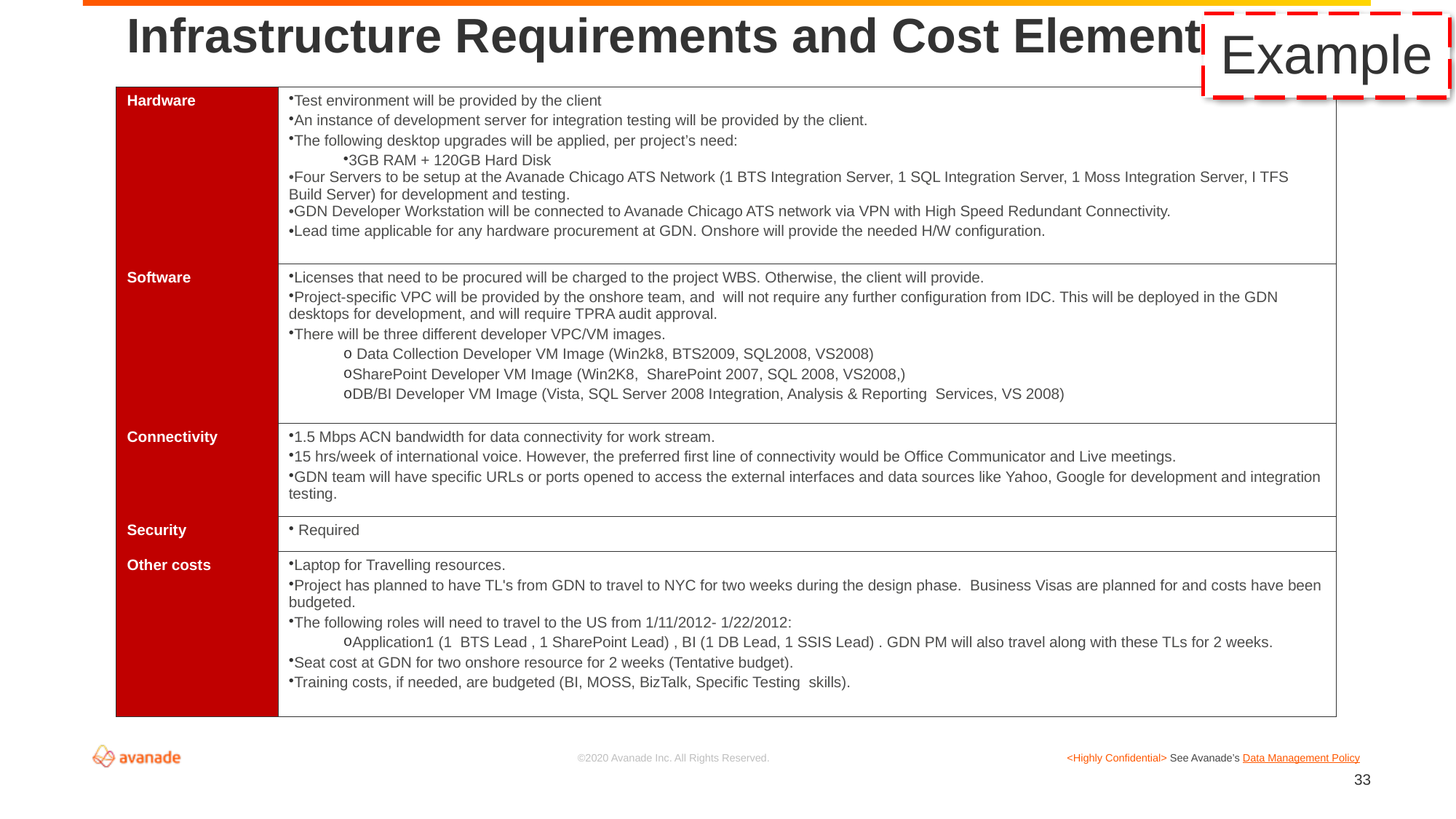

# Infrastructure Requirements and Cost Elements
Example
| Hardware | Test environment will be provided by the client An instance of development server for integration testing will be provided by the client. The following desktop upgrades will be applied, per project’s need: 3GB RAM + 120GB Hard Disk Four Servers to be setup at the Avanade Chicago ATS Network (1 BTS Integration Server, 1 SQL Integration Server, 1 Moss Integration Server, I TFS Build Server) for development and testing. GDN Developer Workstation will be connected to Avanade Chicago ATS network via VPN with High Speed Redundant Connectivity. Lead time applicable for any hardware procurement at GDN. Onshore will provide the needed H/W configuration. |
| --- | --- |
| Software | Licenses that need to be procured will be charged to the project WBS. Otherwise, the client will provide. Project-specific VPC will be provided by the onshore team, and will not require any further configuration from IDC. This will be deployed in the GDN desktops for development, and will require TPRA audit approval. There will be three different developer VPC/VM images. Data Collection Developer VM Image (Win2k8, BTS2009, SQL2008, VS2008) SharePoint Developer VM Image (Win2K8, SharePoint 2007, SQL 2008, VS2008,) DB/BI Developer VM Image (Vista, SQL Server 2008 Integration, Analysis & Reporting Services, VS 2008) |
| Connectivity | 1.5 Mbps ACN bandwidth for data connectivity for work stream. 15 hrs/week of international voice. However, the preferred first line of connectivity would be Office Communicator and Live meetings. GDN team will have specific URLs or ports opened to access the external interfaces and data sources like Yahoo, Google for development and integration testing. |
| Security | Required |
| Other costs | Laptop for Travelling resources. Project has planned to have TL's from GDN to travel to NYC for two weeks during the design phase. Business Visas are planned for and costs have been budgeted. The following roles will need to travel to the US from 1/11/2012- 1/22/2012: Application1 (1 BTS Lead , 1 SharePoint Lead) , BI (1 DB Lead, 1 SSIS Lead) . GDN PM will also travel along with these TLs for 2 weeks. Seat cost at GDN for two onshore resource for 2 weeks (Tentative budget). Training costs, if needed, are budgeted (BI, MOSS, BizTalk, Specific Testing skills). |
33